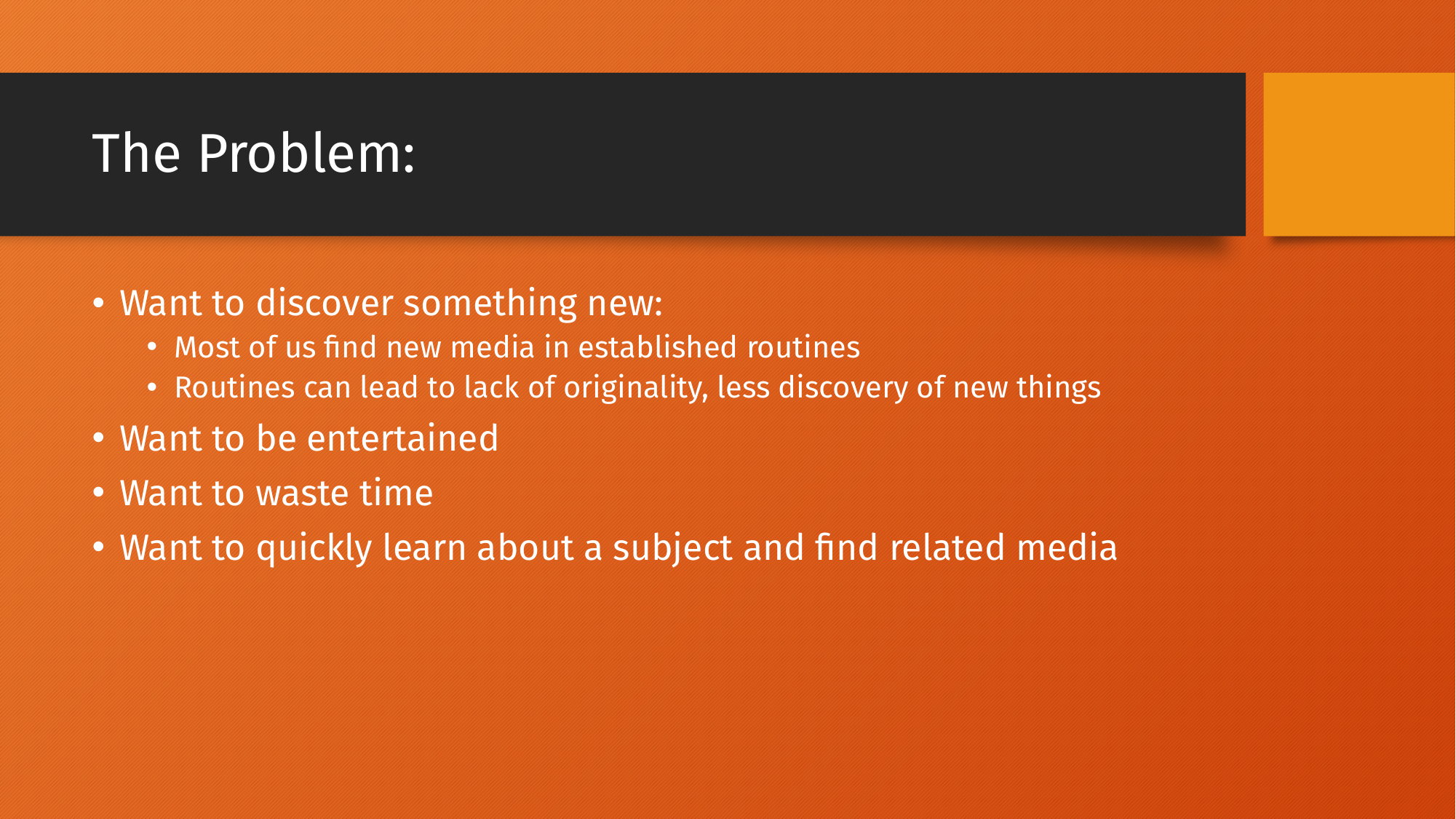

# The Problem:
Want to discover something new:
Most of us find new media in established routines
Routines can lead to lack of originality, less discovery of new things
Want to be entertained
Want to waste time
Want to quickly learn about a subject and find related media